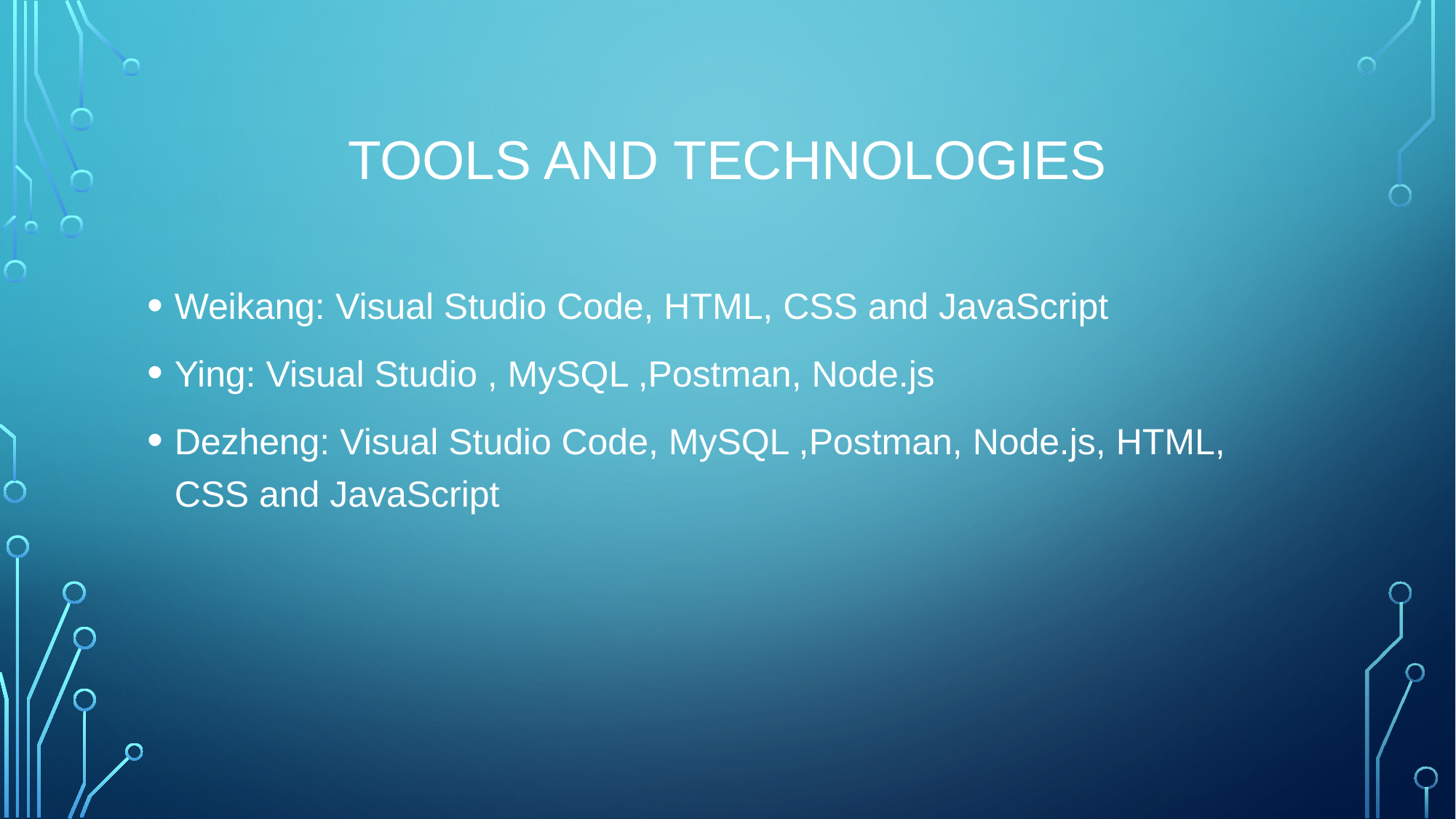

# Tools and technologies
Weikang: Visual Studio Code, HTML, CSS and JavaScript
Ying: Visual Studio , MySQL ,Postman, Node.js
Dezheng: Visual Studio Code, MySQL ,Postman, Node.js, HTML, CSS and JavaScript